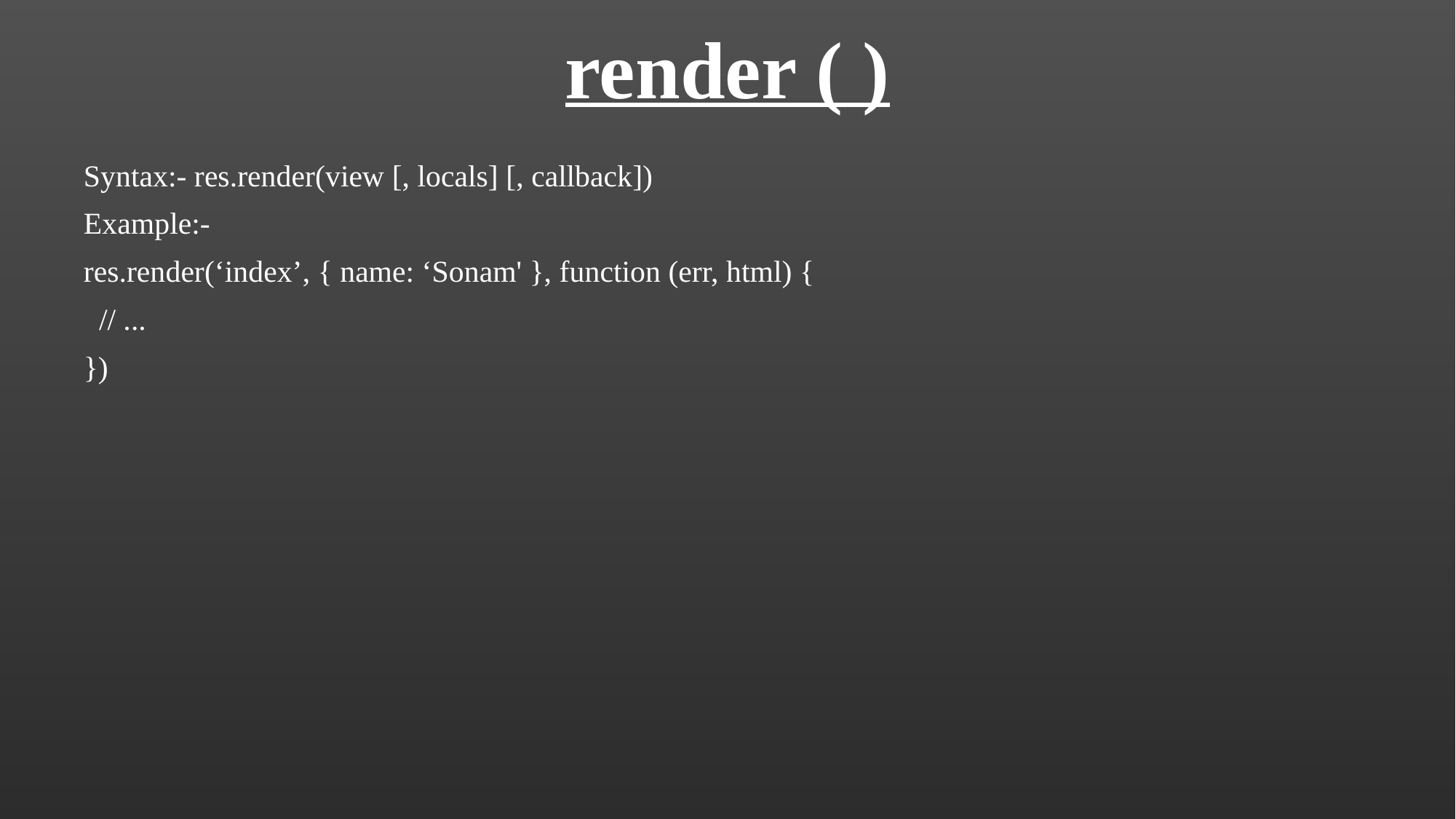

# render ( )
Syntax:- res.render(view [, locals] [, callback])
Example:-
res.render(‘index’, { name: ‘Sonam' }, function (err, html) {
  // ...
})